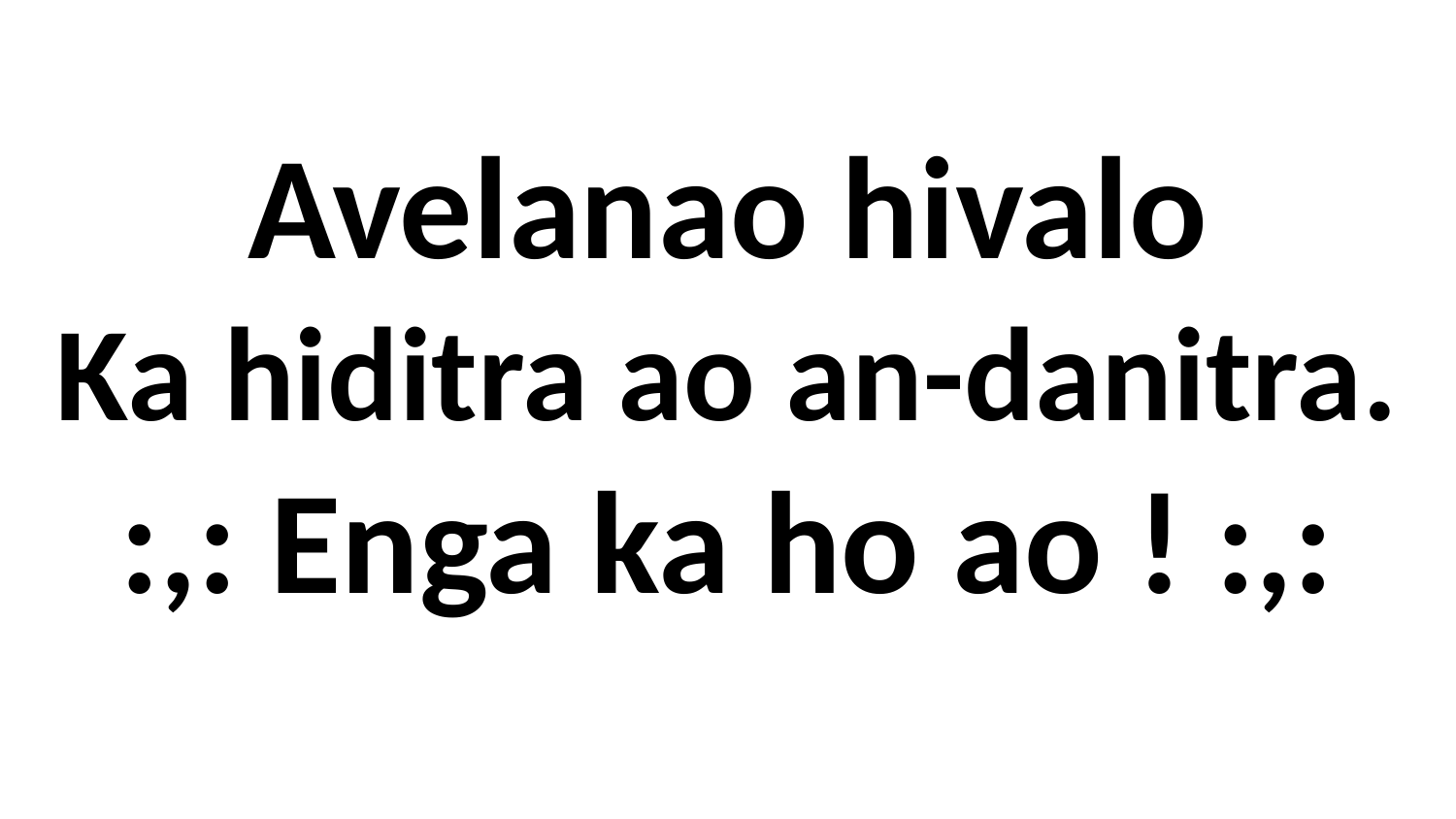

# Avelanao hivalo Ka hiditra ao an-danitra. :,: Enga ka ho ao ! :,: